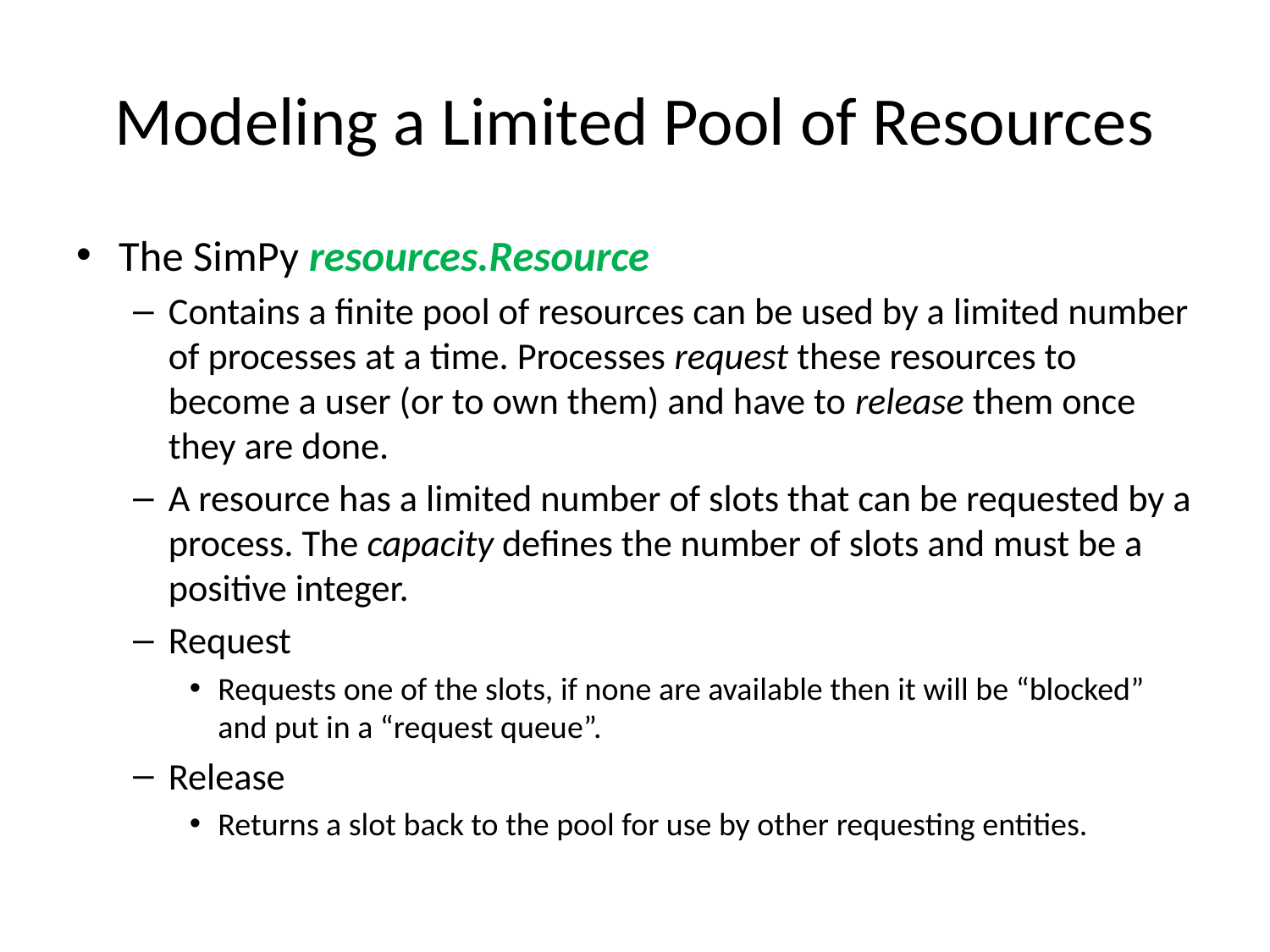

# Modeling a Limited Pool of Resources
The SimPy resources.Resource
Contains a finite pool of resources can be used by a limited number of processes at a time. Processes request these resources to become a user (or to own them) and have to release them once they are done.
A resource has a limited number of slots that can be requested by a process. The capacity defines the number of slots and must be a positive integer.
Request
Requests one of the slots, if none are available then it will be “blocked” and put in a “request queue”.
Release
Returns a slot back to the pool for use by other requesting entities.